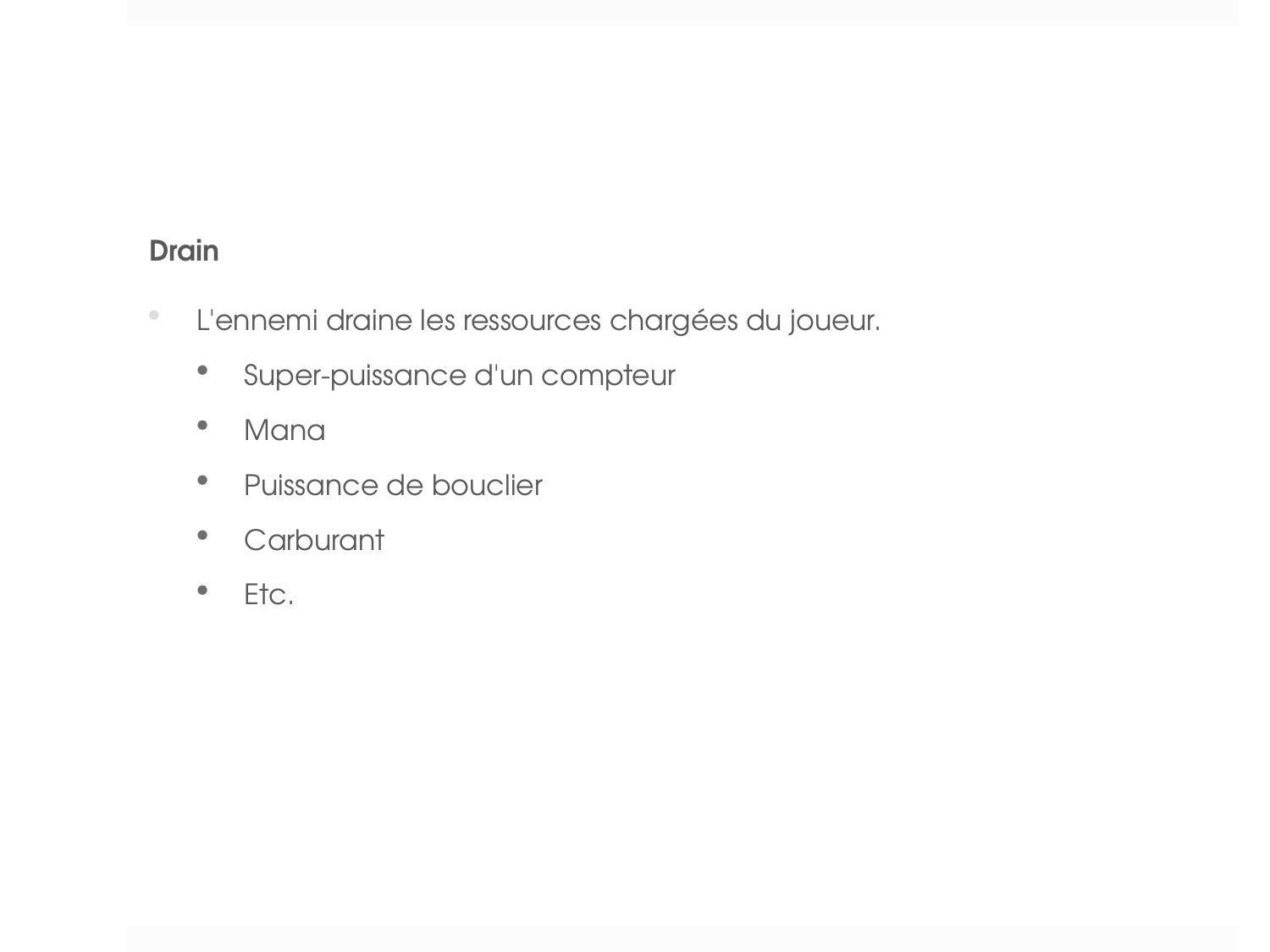

Drain
L'ennemi draine les ressources chargées du joueur.
Super-puissance d'un compteur
Mana
Puissance de bouclier
Carburant
Etc.